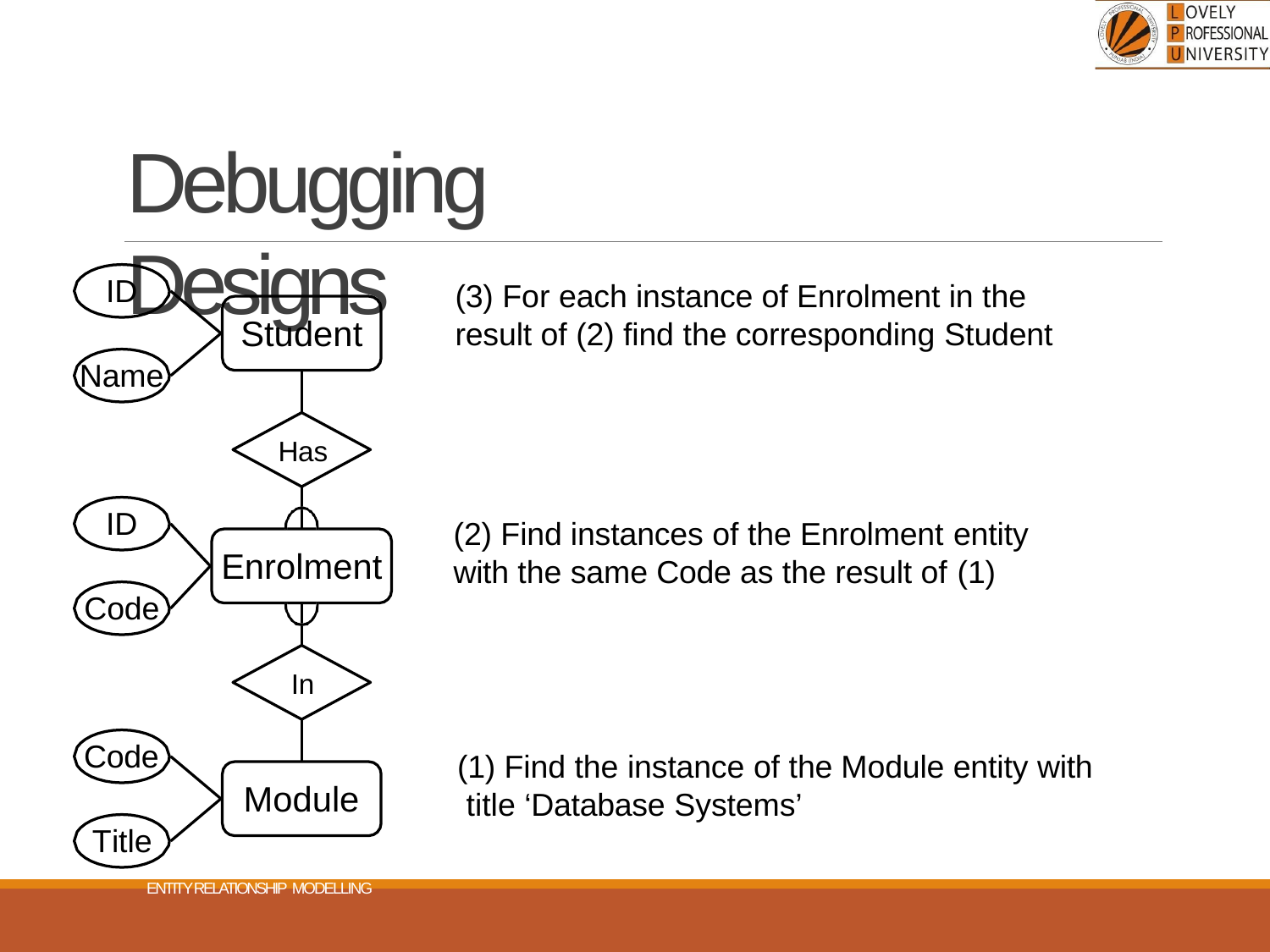

# Debugging Designs

ID
(3) For each instance of Enrolment in the  result of (2) find the corresponding Student

Student

Name

Has

ID

(2) Find instances of the Enrolment entity
with the same Code as the result of (1)

Enrolment

Code

In

Code
(1) Find the instance of the Module entity with  title ‘Database Systems’

Module

Title
ENTITY RELATIONSHIP MODELLING